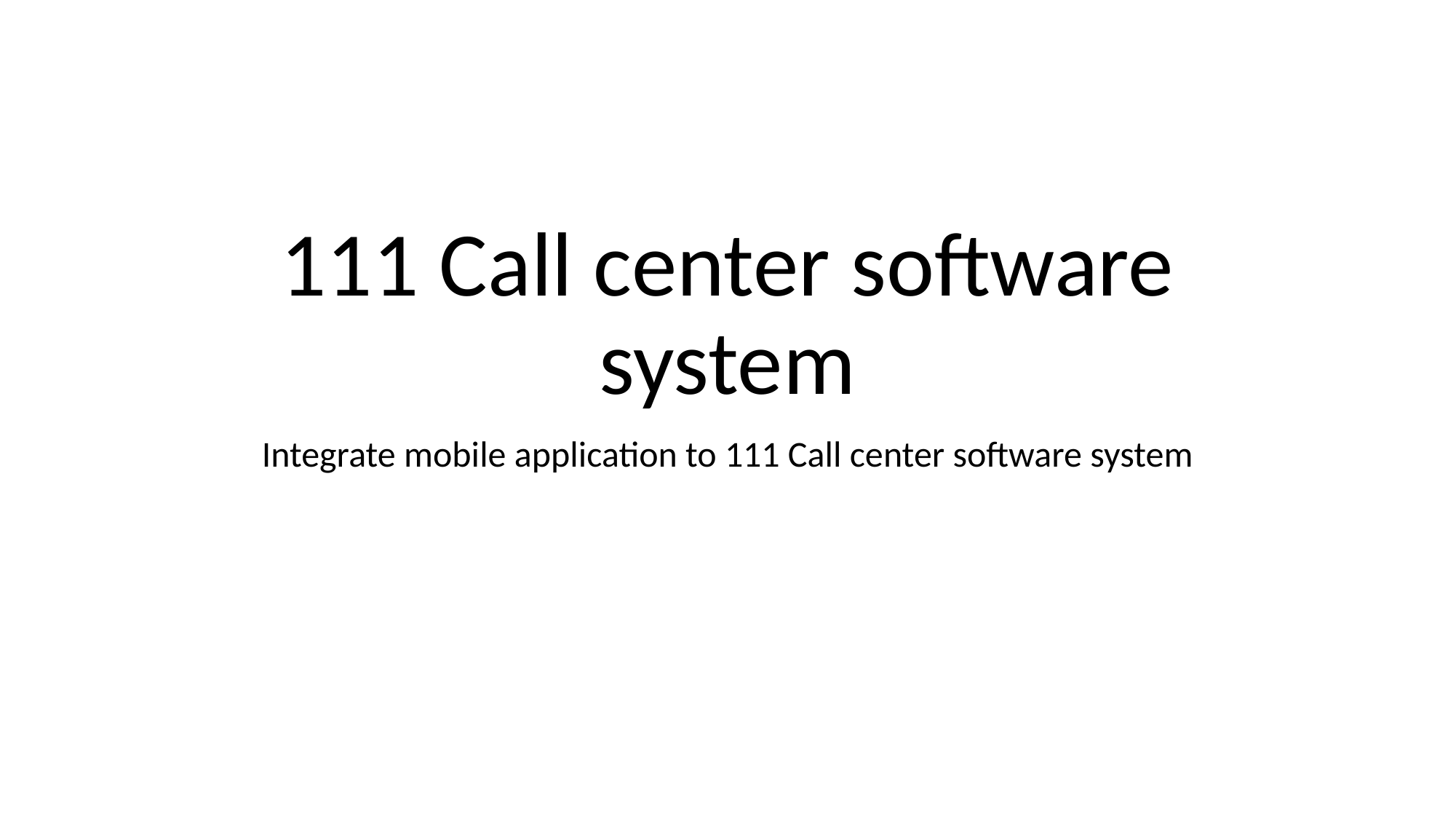

# 111 Call center software system
Integrate mobile application to 111 Call center software system